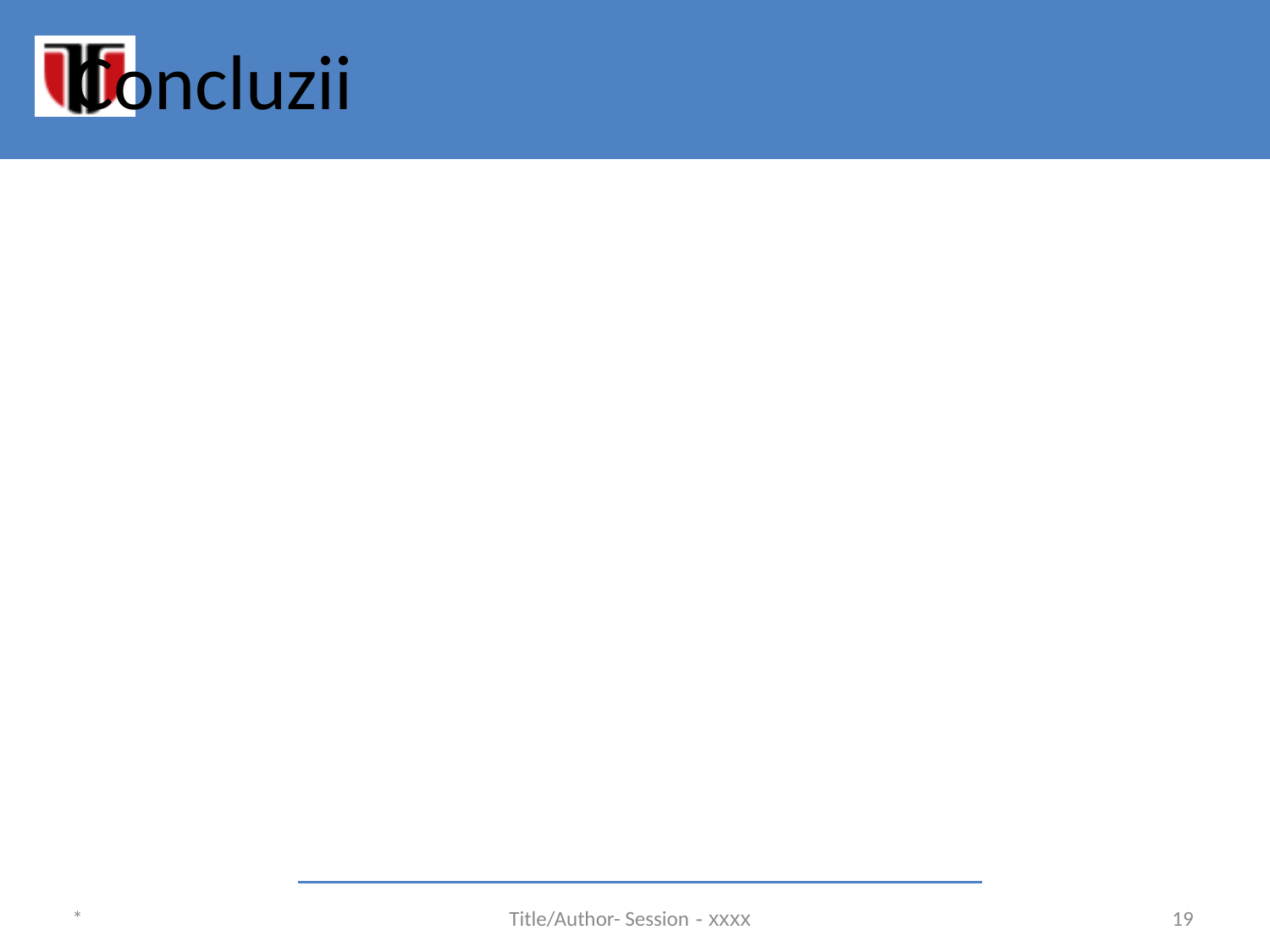

# Concluzii

*
Title/Author- Session - xxxx
19